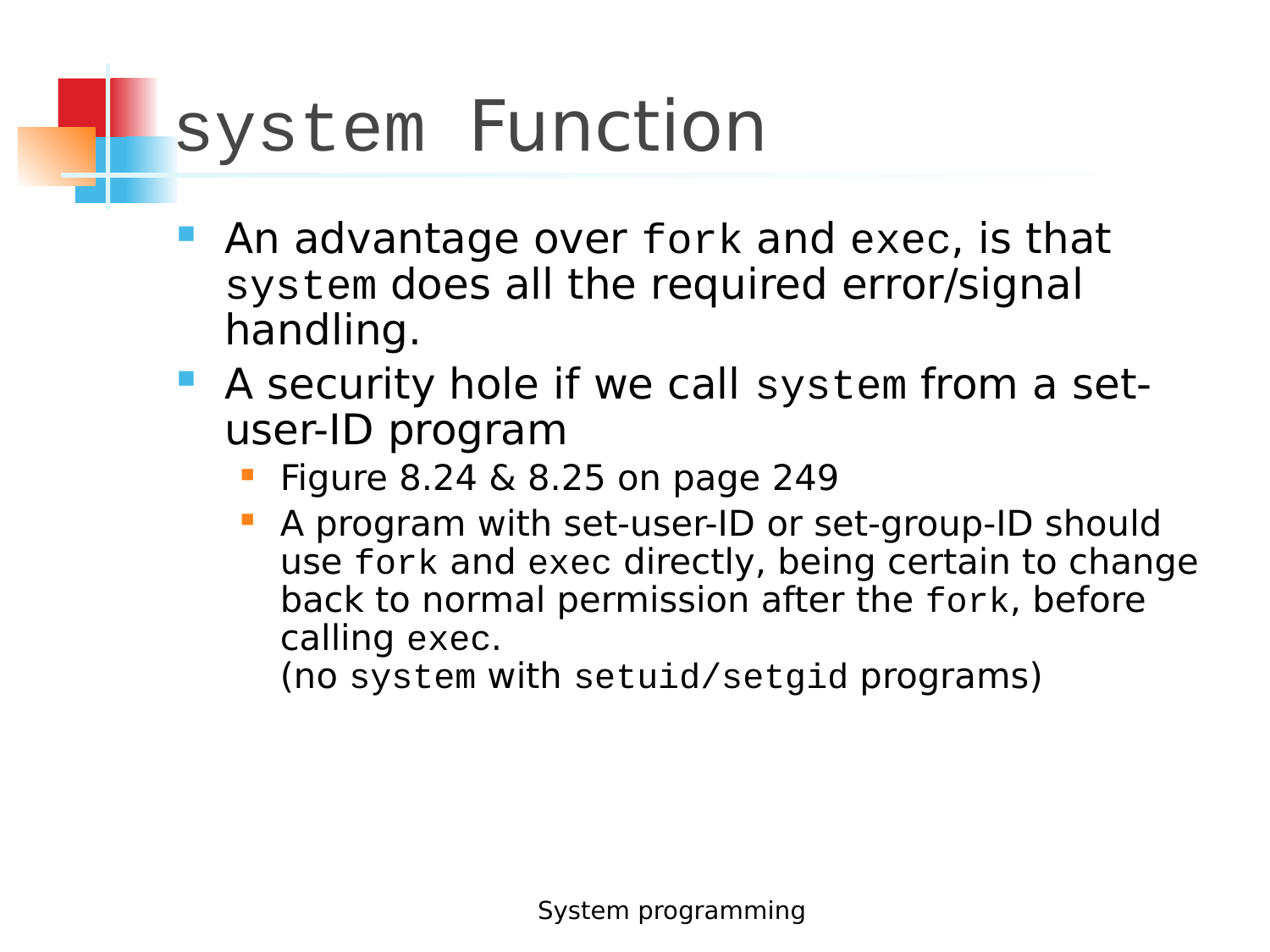

system Function
An advantage over fork and exec, is that system does all the required error/signal handling.
A security hole if we call system from a set-user-ID program
Figure 8.24 & 8.25 on page 249
A program with set-user-ID or set-group-ID should use fork and exec directly, being certain to change back to normal permission after the fork, before calling exec.
(no system with setuid/setgid programs)